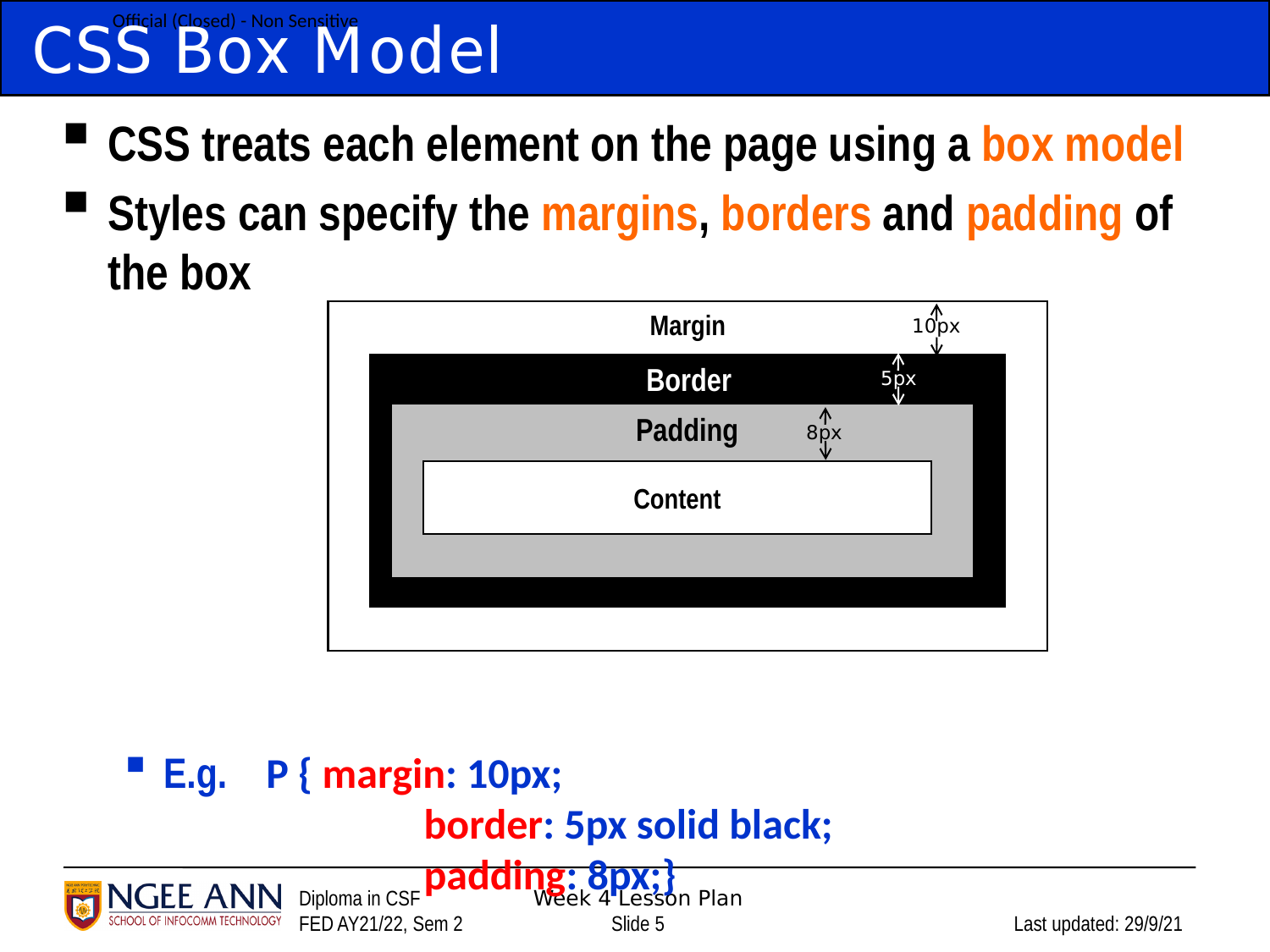

# CSS Box Model
CSS treats each element on the page using a box model
Styles can specify the margins, borders and padding of the box

E.g.    P { margin: 10px;
	              border: 5px solid black;
	              padding: 8px;}
Margin
Border
Margin

Padding
Content
10px
5px
8px